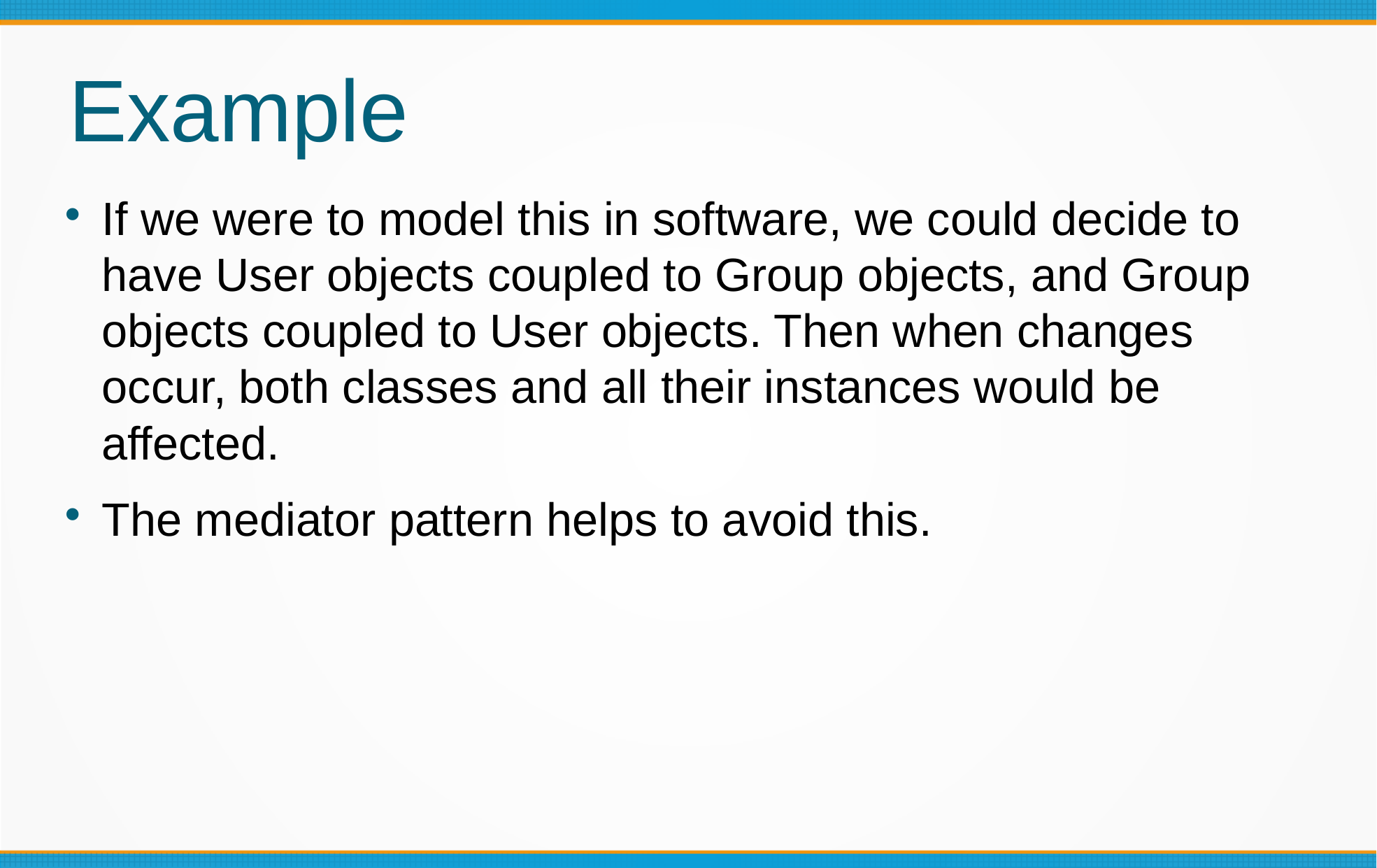

Example
If we were to model this in software, we could decide to have User objects coupled to Group objects, and Group objects coupled to User objects. Then when changes occur, both classes and all their instances would be affected.
The mediator pattern helps to avoid this.